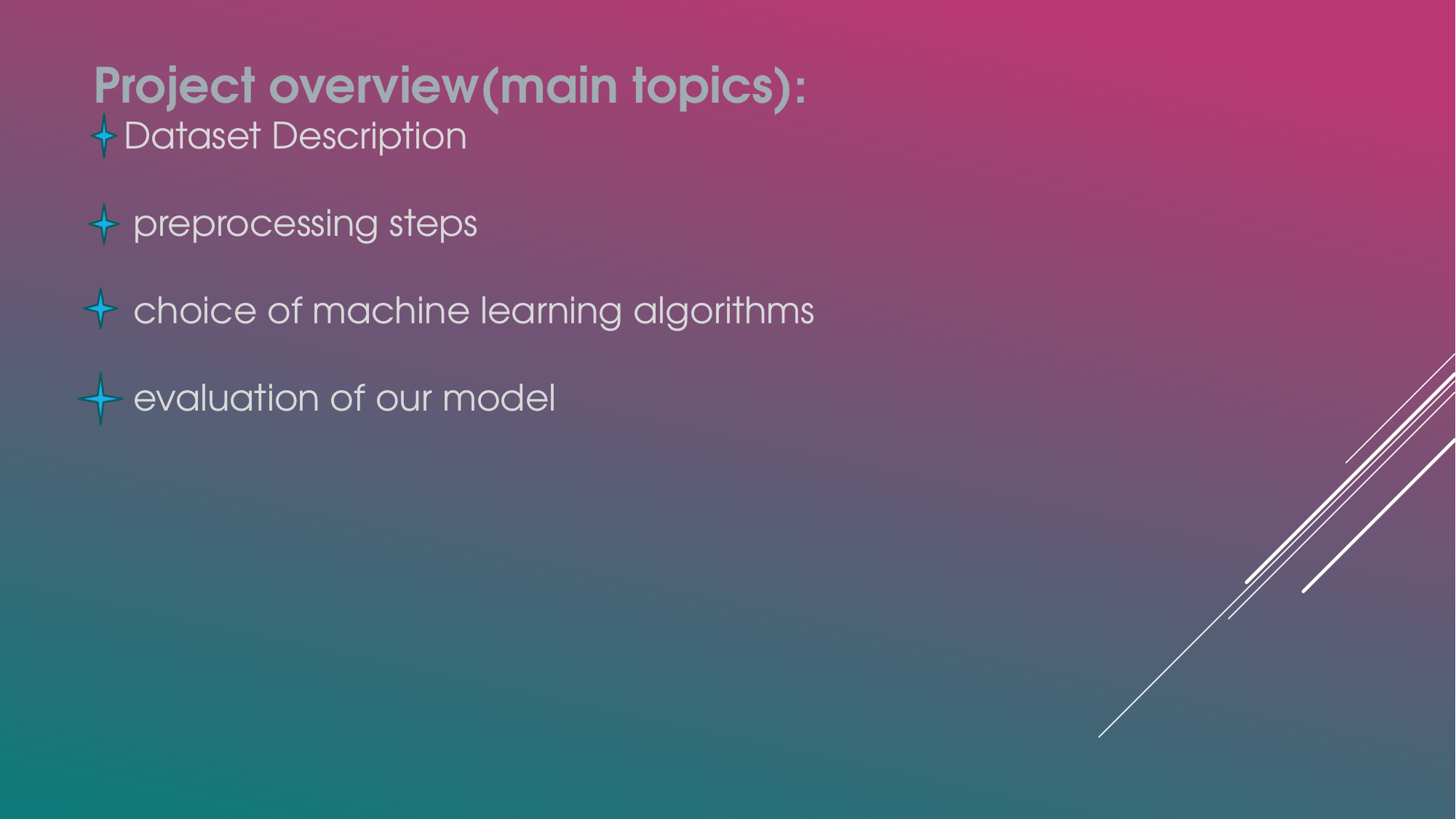

Project overview(main topics):
   Dataset Description

    preprocessing steps

    choice of machine learning algorithms

    evaluation of our model